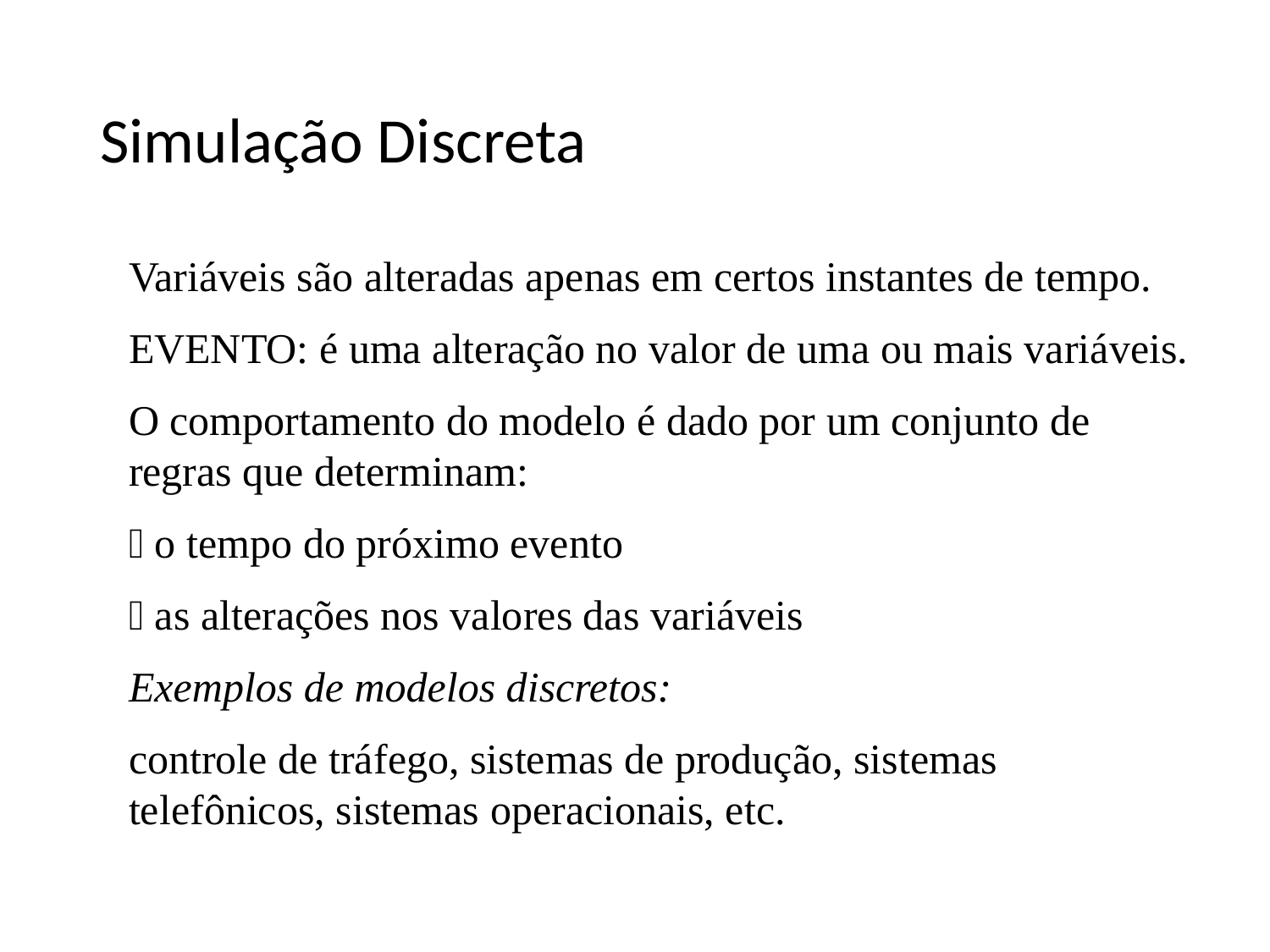

# Simulação Discreta
Variáveis são alteradas apenas em certos instantes de tempo.
EVENTO: é uma alteração no valor de uma ou mais variáveis.
O comportamento do modelo é dado por um conjunto de regras que determinam:
• o tempo do próximo evento
• as alterações nos valores das variáveis
Exemplos de modelos discretos:
controle de tráfego, sistemas de produção, sistemas telefônicos, sistemas operacionais, etc.